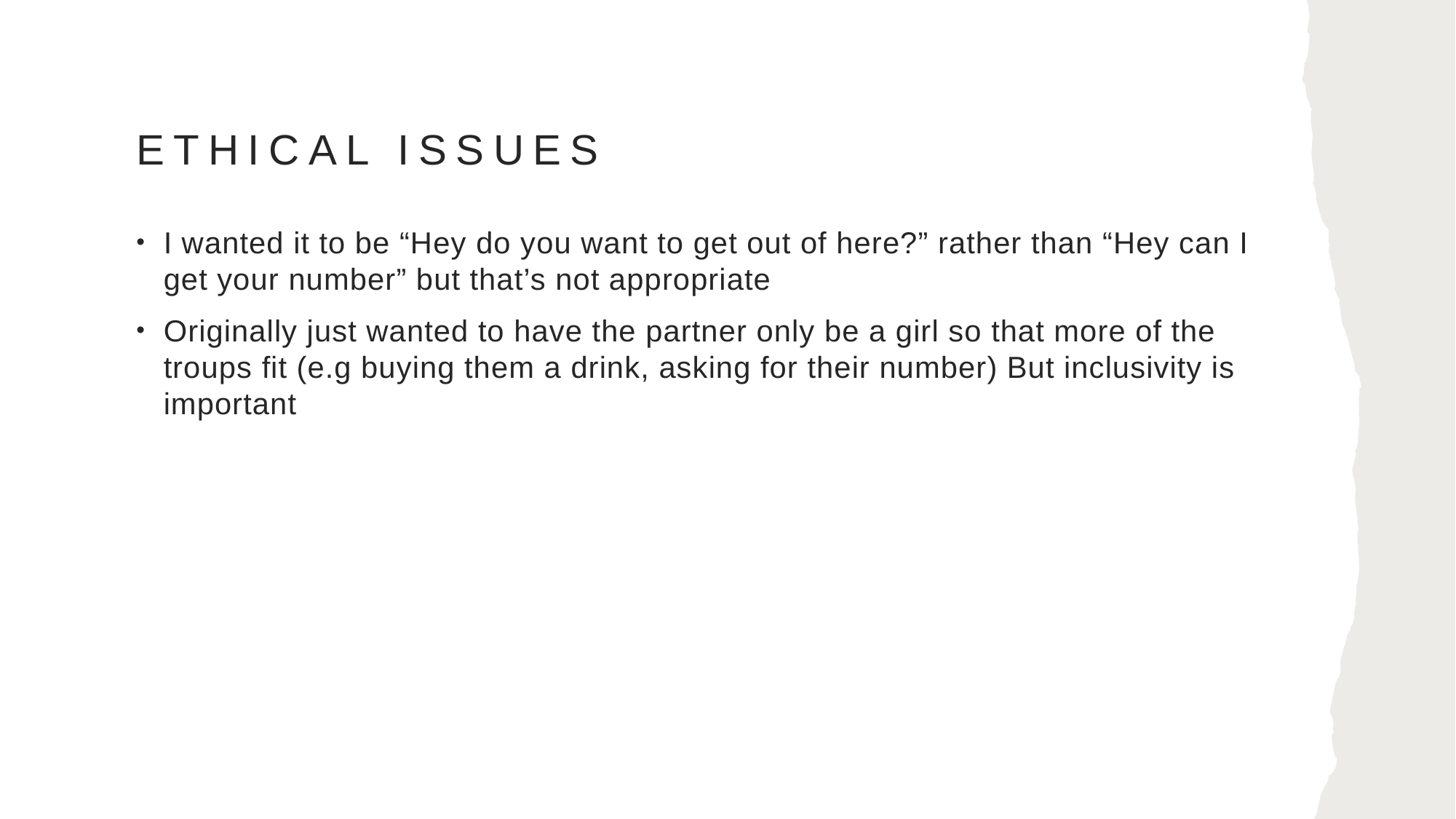

# Ethical issues
I wanted it to be “Hey do you want to get out of here?” rather than “Hey can I get your number” but that’s not appropriate
Originally just wanted to have the partner only be a girl so that more of the troups fit (e.g buying them a drink, asking for their number) But inclusivity is important